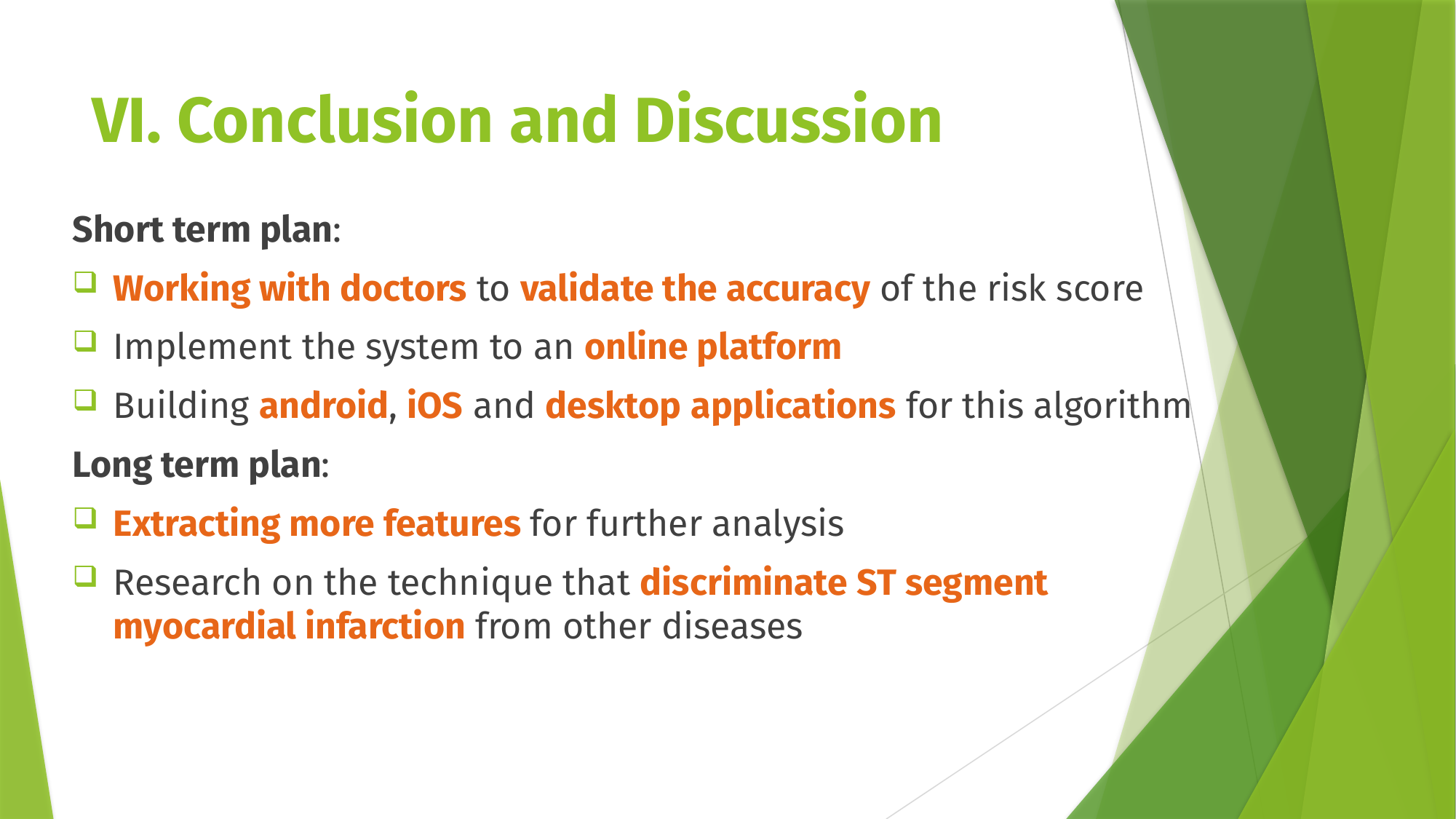

# VI. Conclusion and Discussion
Short term plan:
Working with doctors to validate the accuracy of the risk score
Implement the system to an online platform
Building android, iOS and desktop applications for this algorithm
Long term plan:
Extracting more features for further analysis
Research on the technique that discriminate ST segment myocardial infarction from other diseases